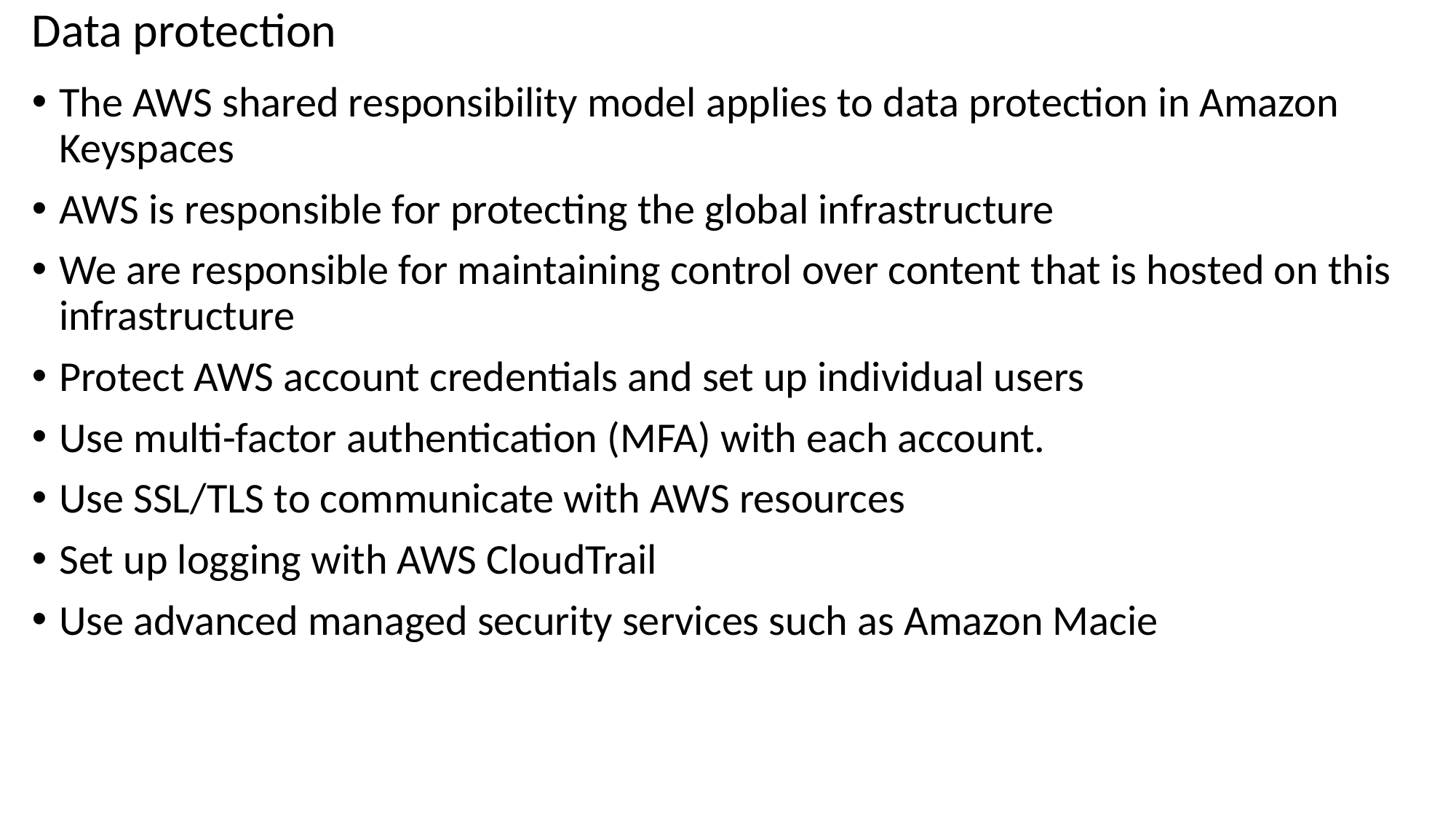

# Data protection
The AWS shared responsibility model applies to data protection in Amazon Keyspaces
AWS is responsible for protecting the global infrastructure
We are responsible for maintaining control over content that is hosted on this infrastructure
Protect AWS account credentials and set up individual users
Use multi-factor authentication (MFA) with each account.
Use SSL/TLS to communicate with AWS resources
Set up logging with AWS CloudTrail
Use advanced managed security services such as Amazon Macie